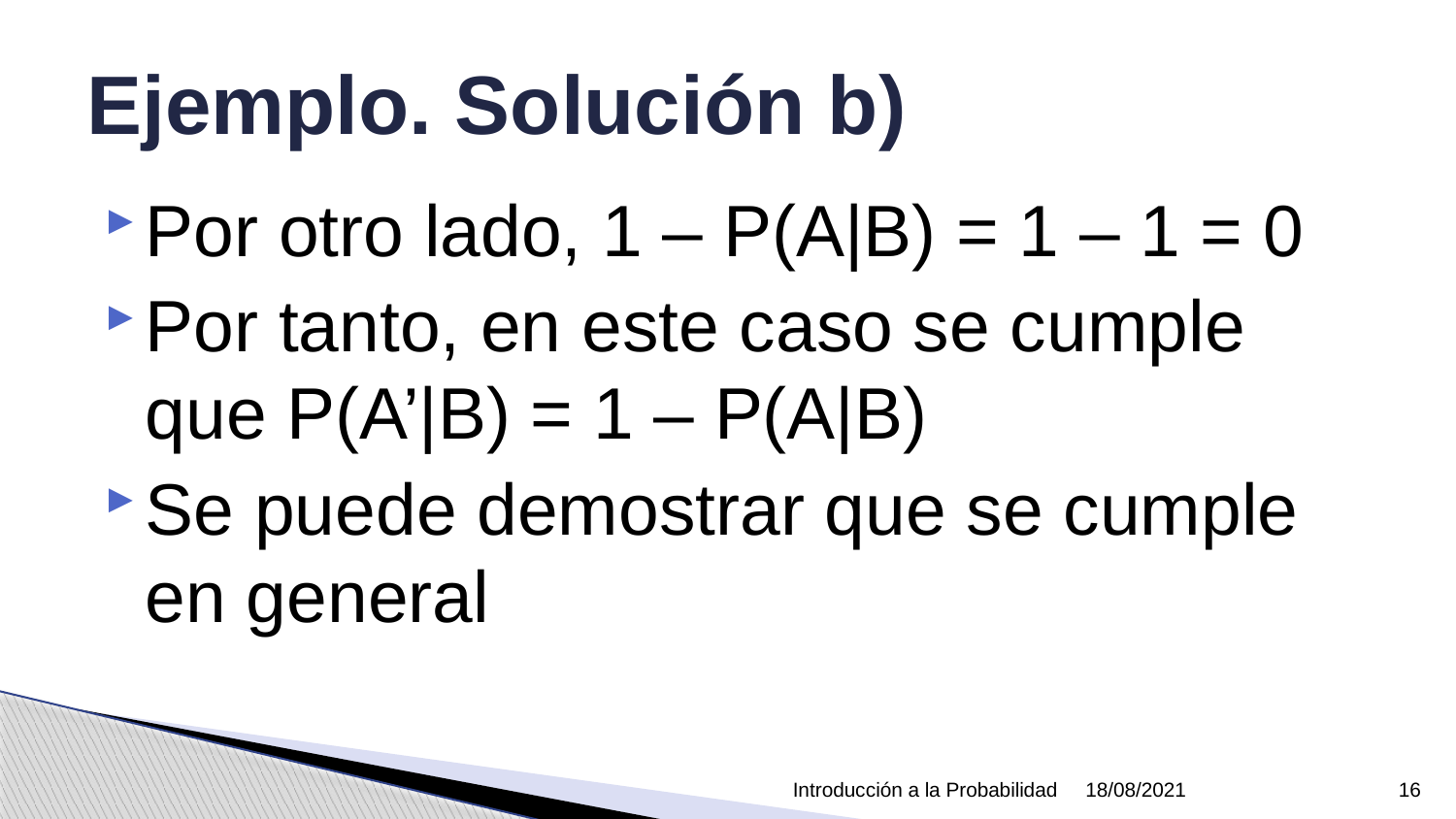

# Ejemplo. Solución b)
Por otro lado, 1 – P(A|B) = 1 – 1 = 0
Por tanto, en este caso se cumple que P(A’|B) = 1 – P(A|B)
Se puede demostrar que se cumple en general

Introducción a la Probabilidad
18/08/2021
16